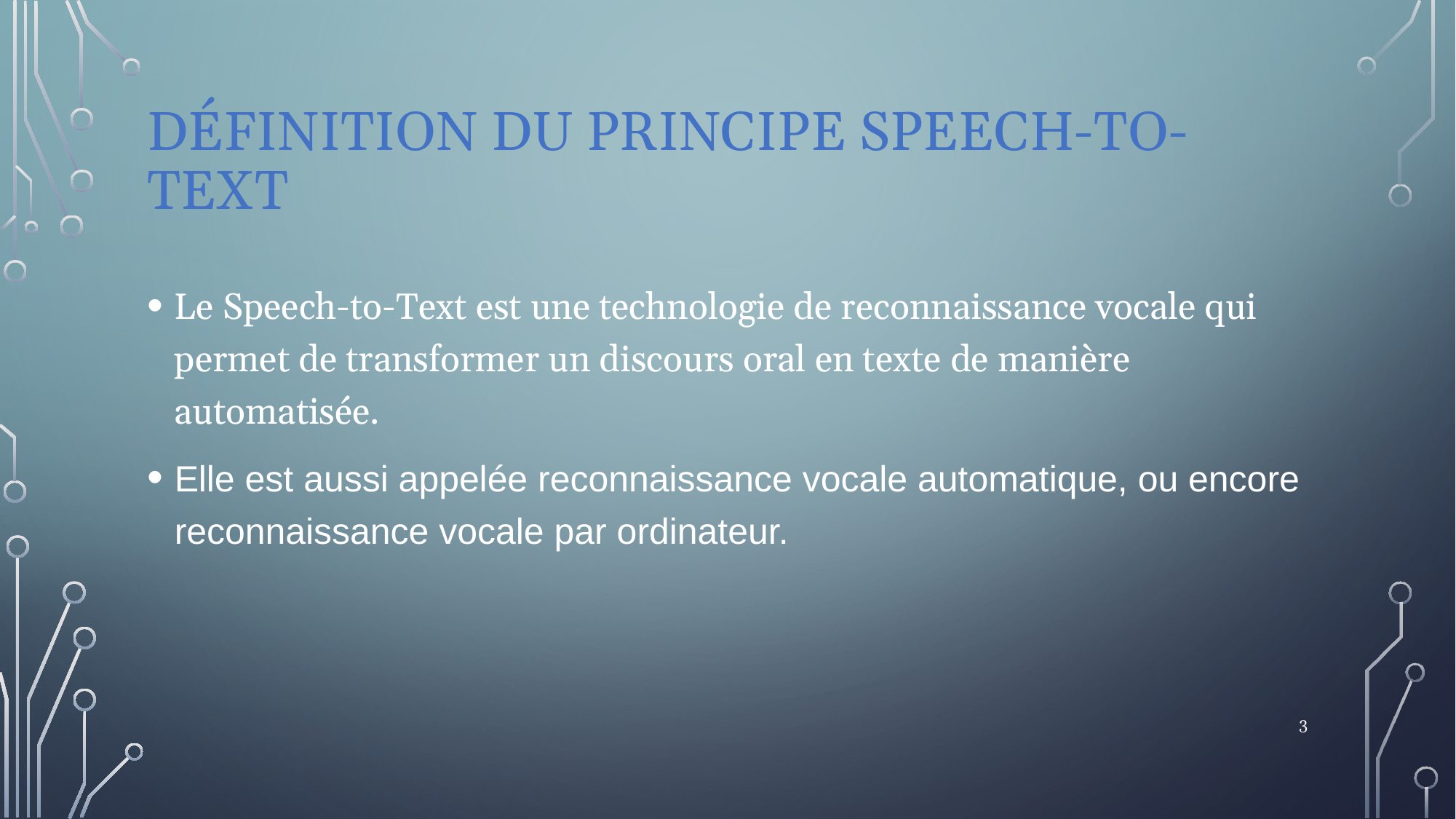

# Définition du Principe Speech-to-text
Le Speech-to-Text est une technologie de reconnaissance vocale qui permet de transformer un discours oral en texte de manière automatisée.
Elle est aussi appelée reconnaissance vocale automatique, ou encore reconnaissance vocale par ordinateur.

3